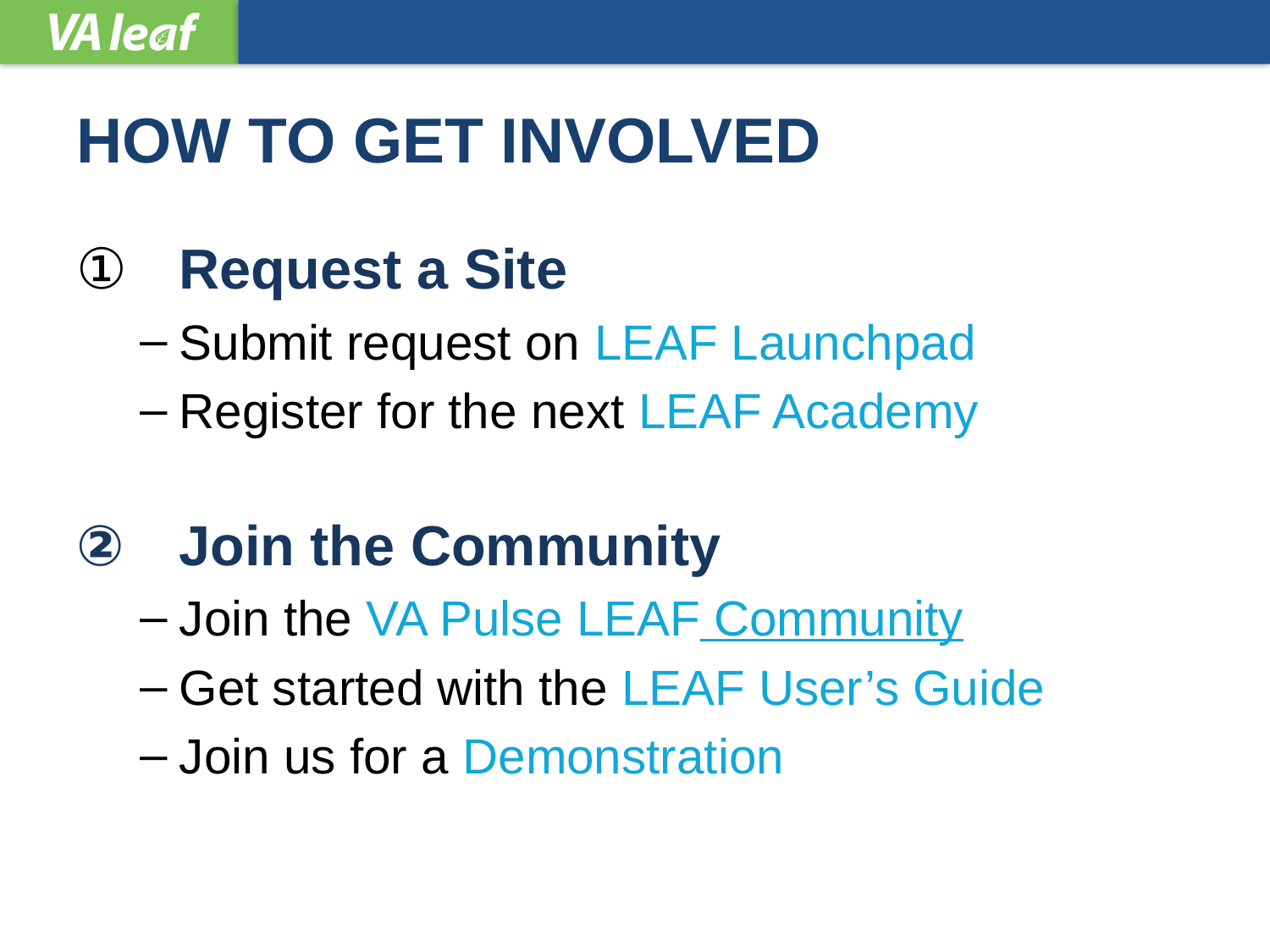

HOW TO GET INVOLVED
  Request a Site
Submit request on LEAF Launchpad
Register for the next LEAF Academy

  Join the Community
Join the VA Pulse LEAF Community
Get started with the LEAF User’s Guide
Join us for a Demonstration